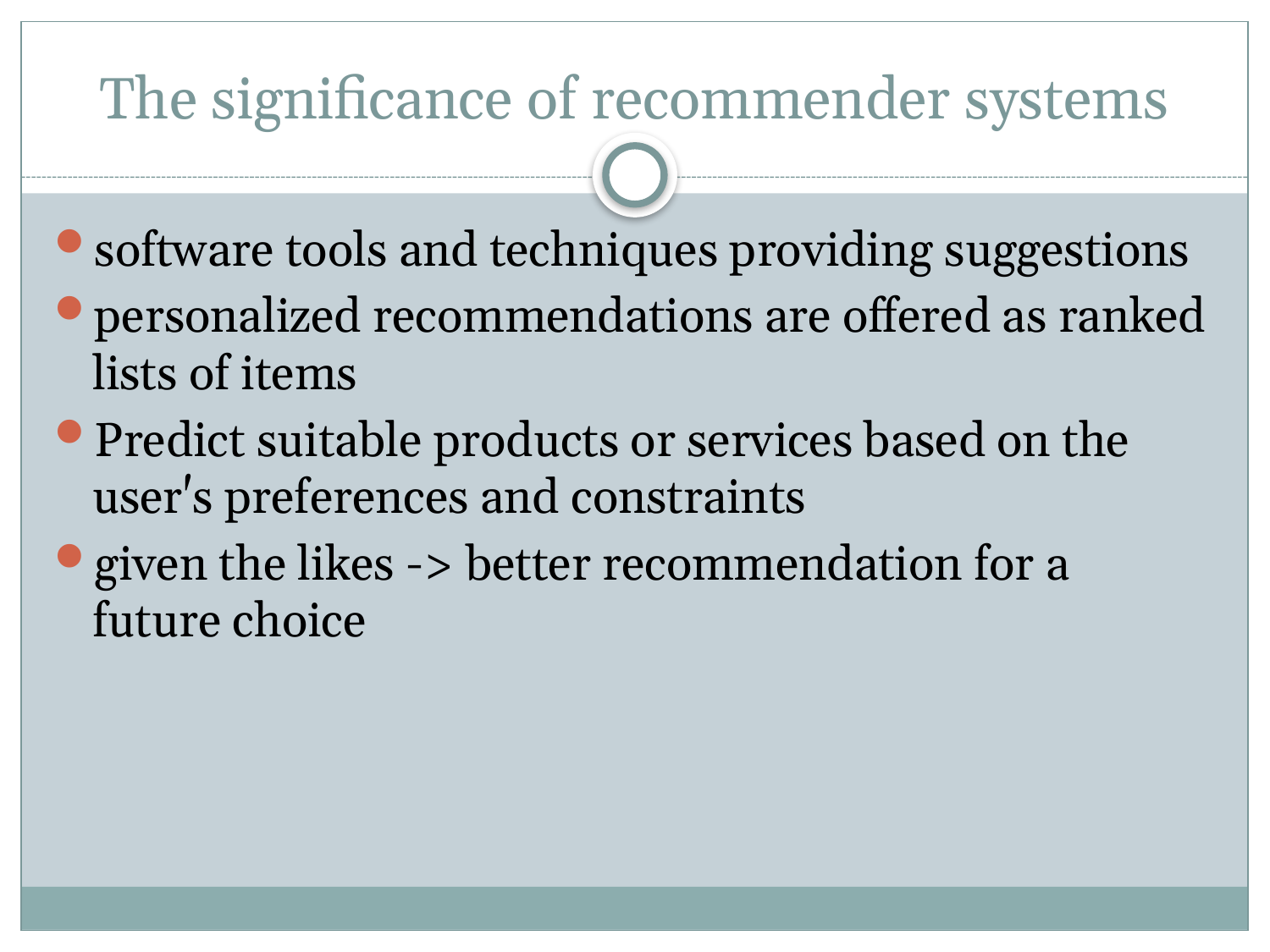

# The significance of recommender systems
software tools and techniques providing suggestions
personalized recommendations are offered as ranked lists of items
Predict suitable products or services based on the user's preferences and constraints
given the likes -> better recommendation for a future choice